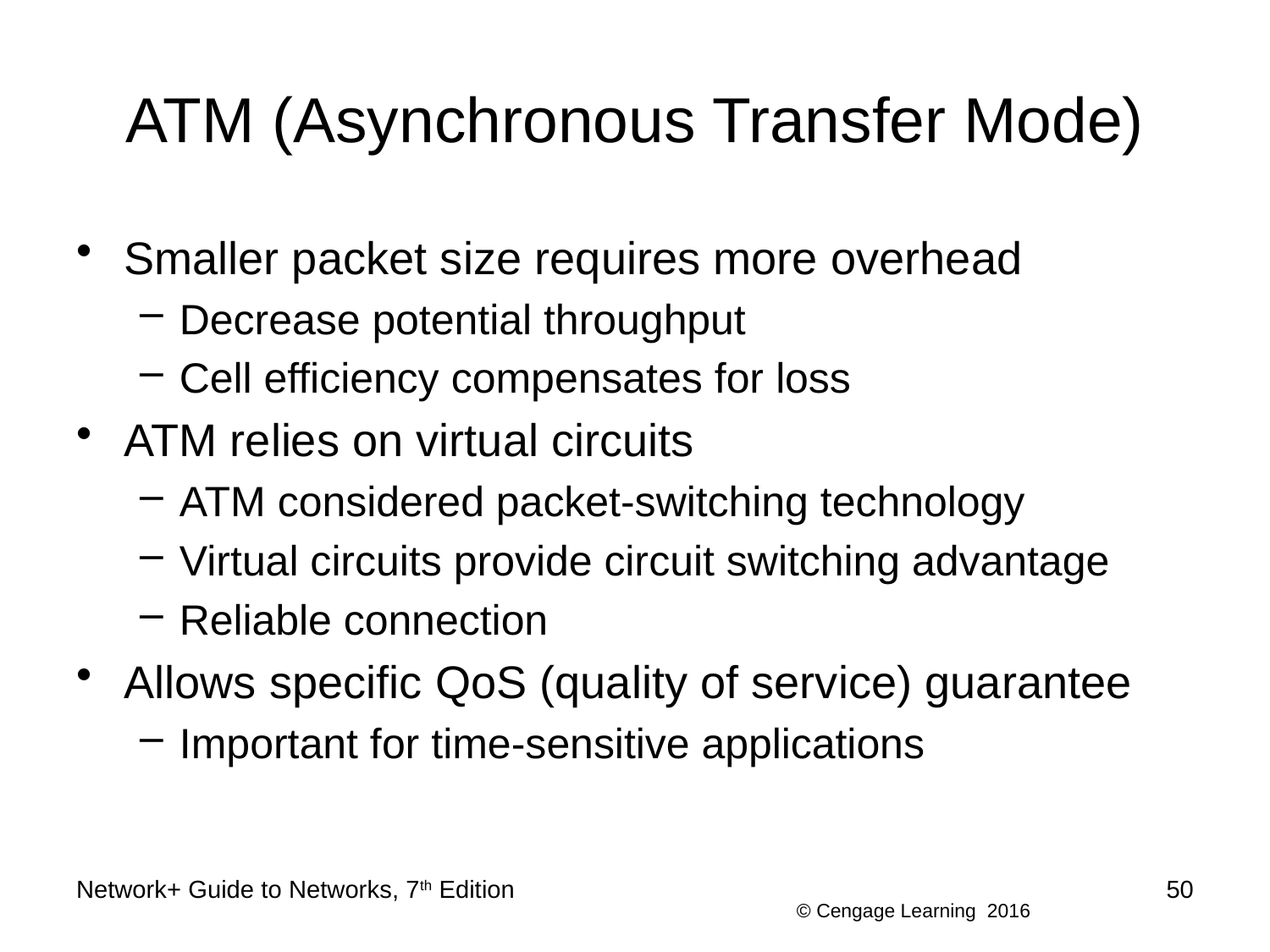

# ATM (Asynchronous Transfer Mode)
Smaller packet size requires more overhead
Decrease potential throughput
Cell efficiency compensates for loss
ATM relies on virtual circuits
ATM considered packet-switching technology
Virtual circuits provide circuit switching advantage
Reliable connection
Allows specific QoS (quality of service) guarantee
Important for time-sensitive applications

Network+ Guide to Networks, 7th Edition
50